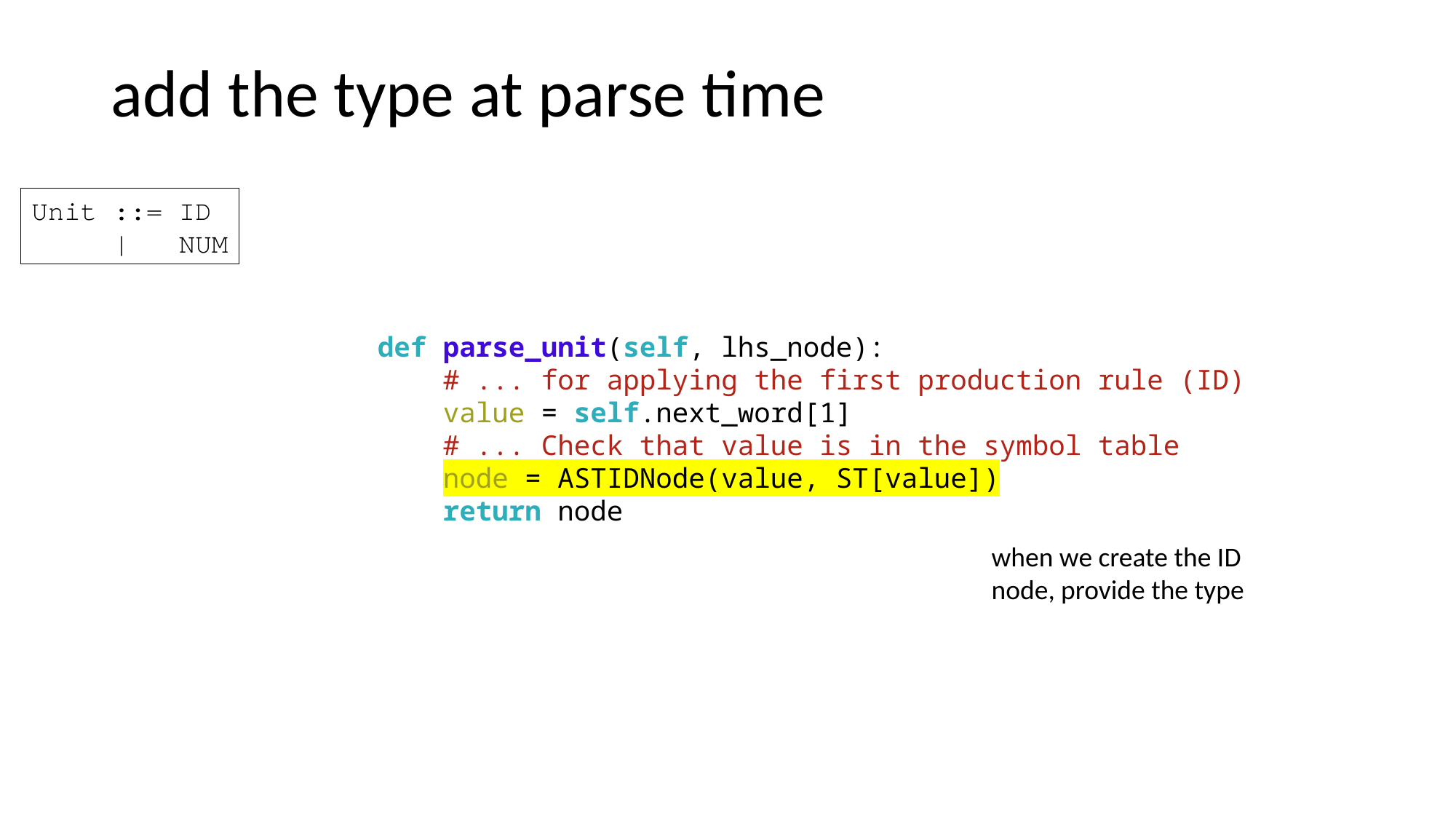

# add the type at parse time
Unit ::= ID
     |   NUM
    def parse_unit(self, lhs_node):
        # ... for applying the first production rule (ID)
        value = self.next_word[1]
        # ... Check that value is in the symbol table
        node = ASTIDNode(value, ST[value])
        return node
when we create the ID
node, provide the type